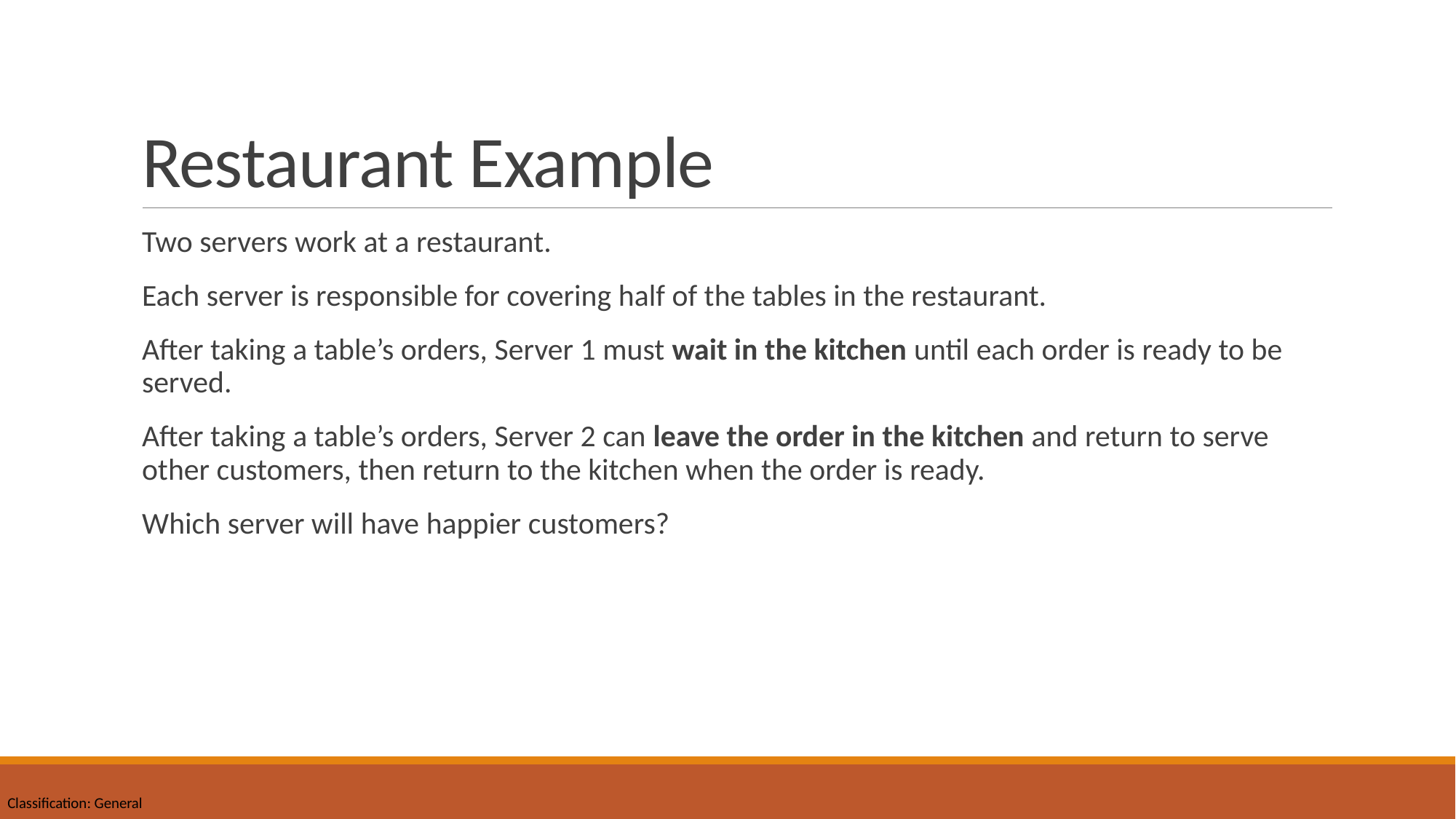

# Restaurant Example
Two servers work at a restaurant.
Each server is responsible for covering half of the tables in the restaurant.
After taking a table’s orders, Server 1 must wait in the kitchen until each order is ready to be served.
After taking a table’s orders, Server 2 can leave the order in the kitchen and return to serve other customers, then return to the kitchen when the order is ready.
Which server will have happier customers?